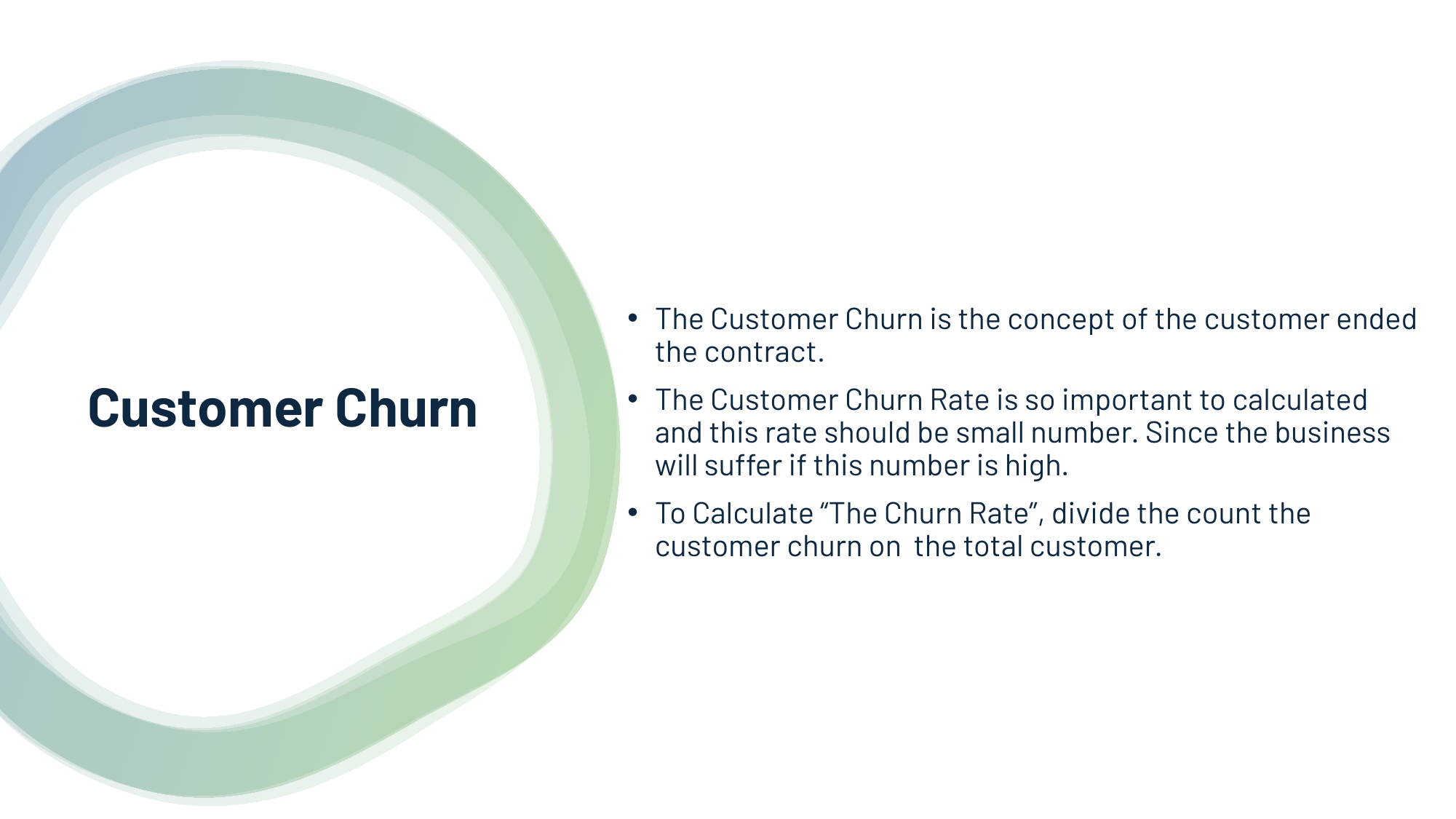

The Customer Churn is the concept of the customer ended the contract.
The Customer Churn Rate is so important to calculated and this rate should be small number. Since the business will suffer if this number is high.
To Calculate “The Churn Rate”, divide the count the customer churn on  the total customer.
# Customer Churn